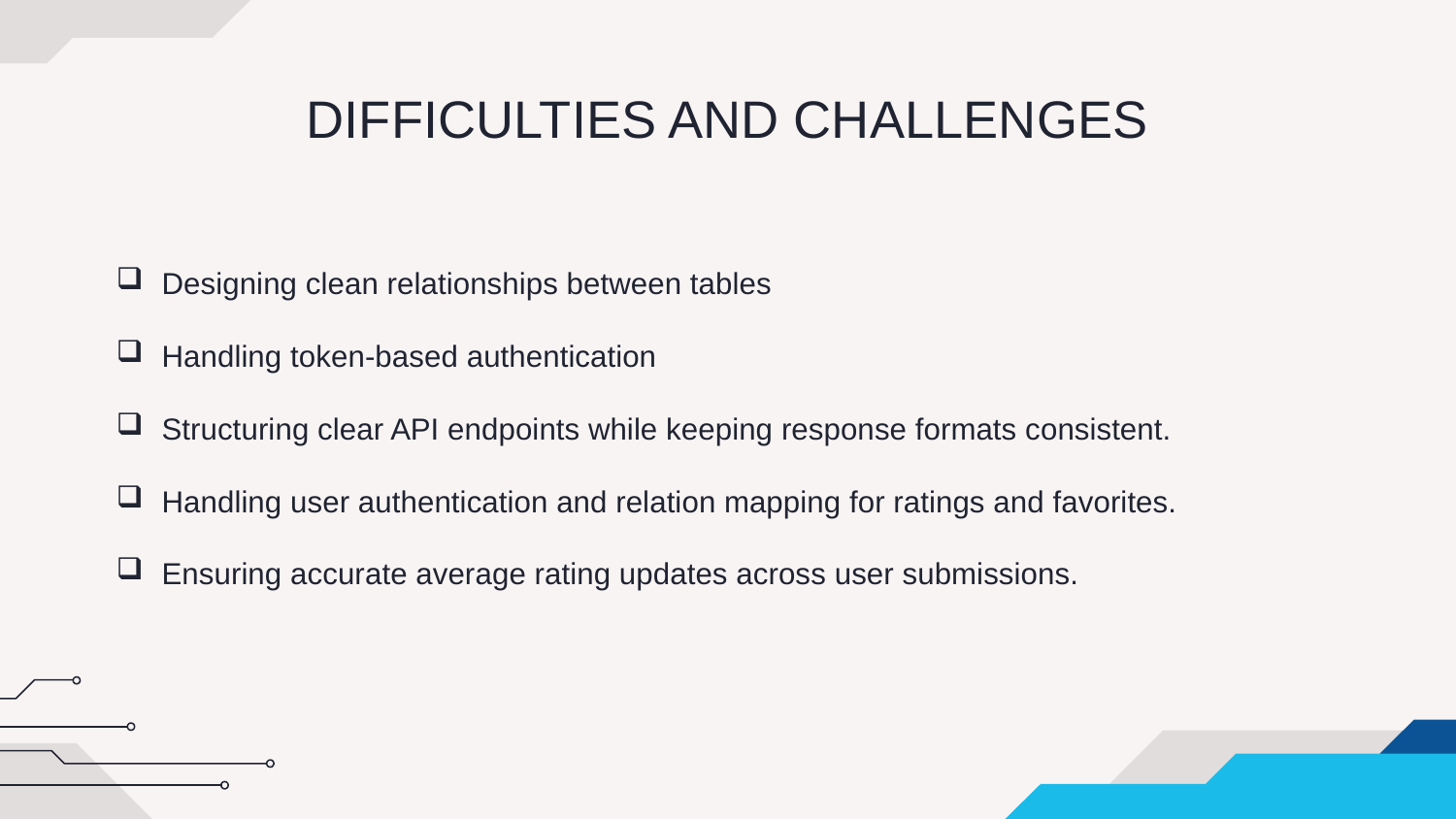

# DIFFICULTIES AND CHALLENGES
Designing clean relationships between tables
Handling token-based authentication
Structuring clear API endpoints while keeping response formats consistent.
Handling user authentication and relation mapping for ratings and favorites.
Ensuring accurate average rating updates across user submissions.